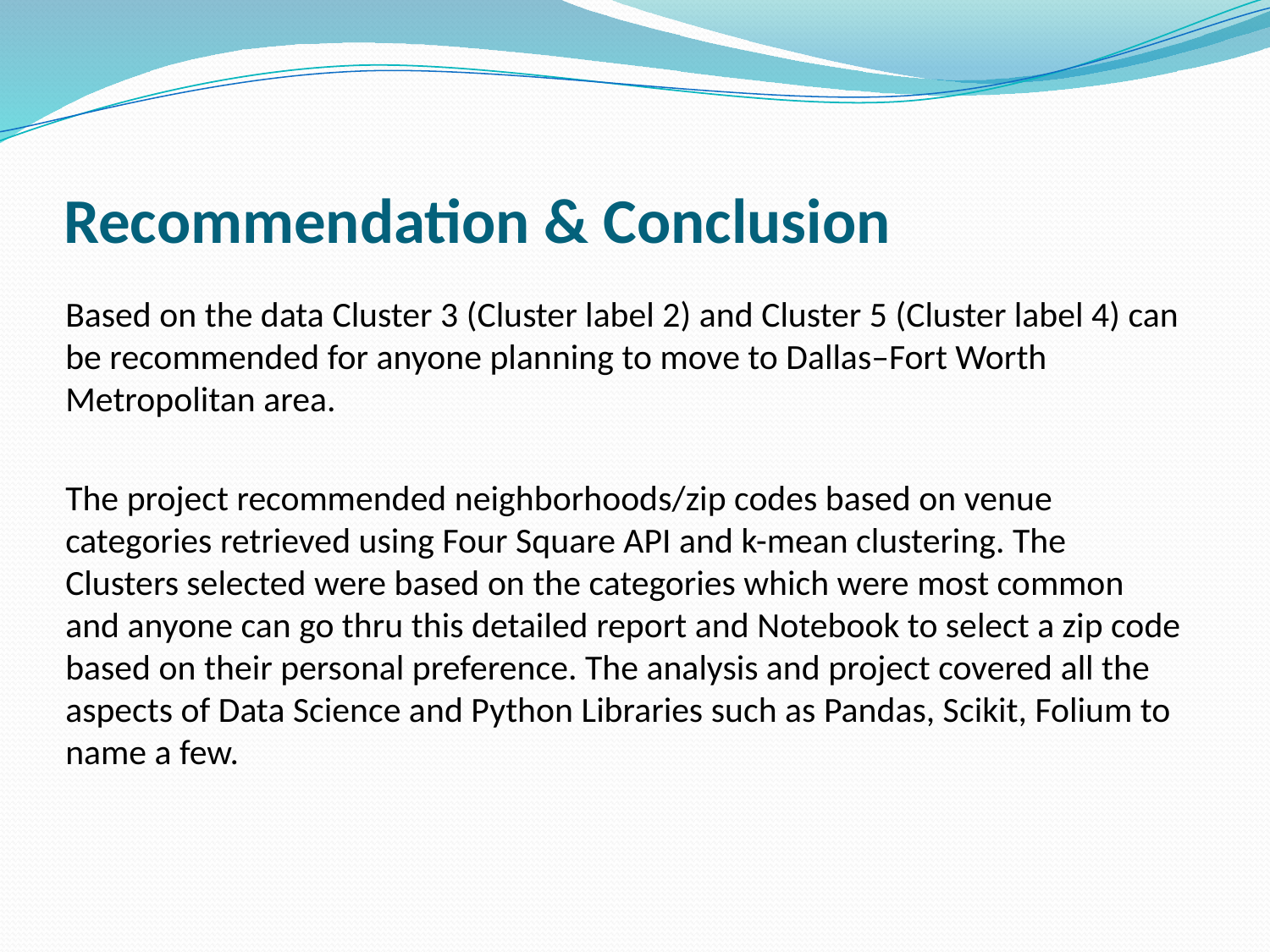

# Recommendation & Conclusion
Based on the data Cluster 3 (Cluster label 2) and Cluster 5 (Cluster label 4) can be recommended for anyone planning to move to Dallas–Fort Worth Metropolitan area.

The project recommended neighborhoods/zip codes based on venue categories retrieved using Four Square API and k-mean clustering. The Clusters selected were based on the categories which were most common and anyone can go thru this detailed report and Notebook to select a zip code based on their personal preference. The analysis and project covered all the aspects of Data Science and Python Libraries such as Pandas, Scikit, Folium to name a few.